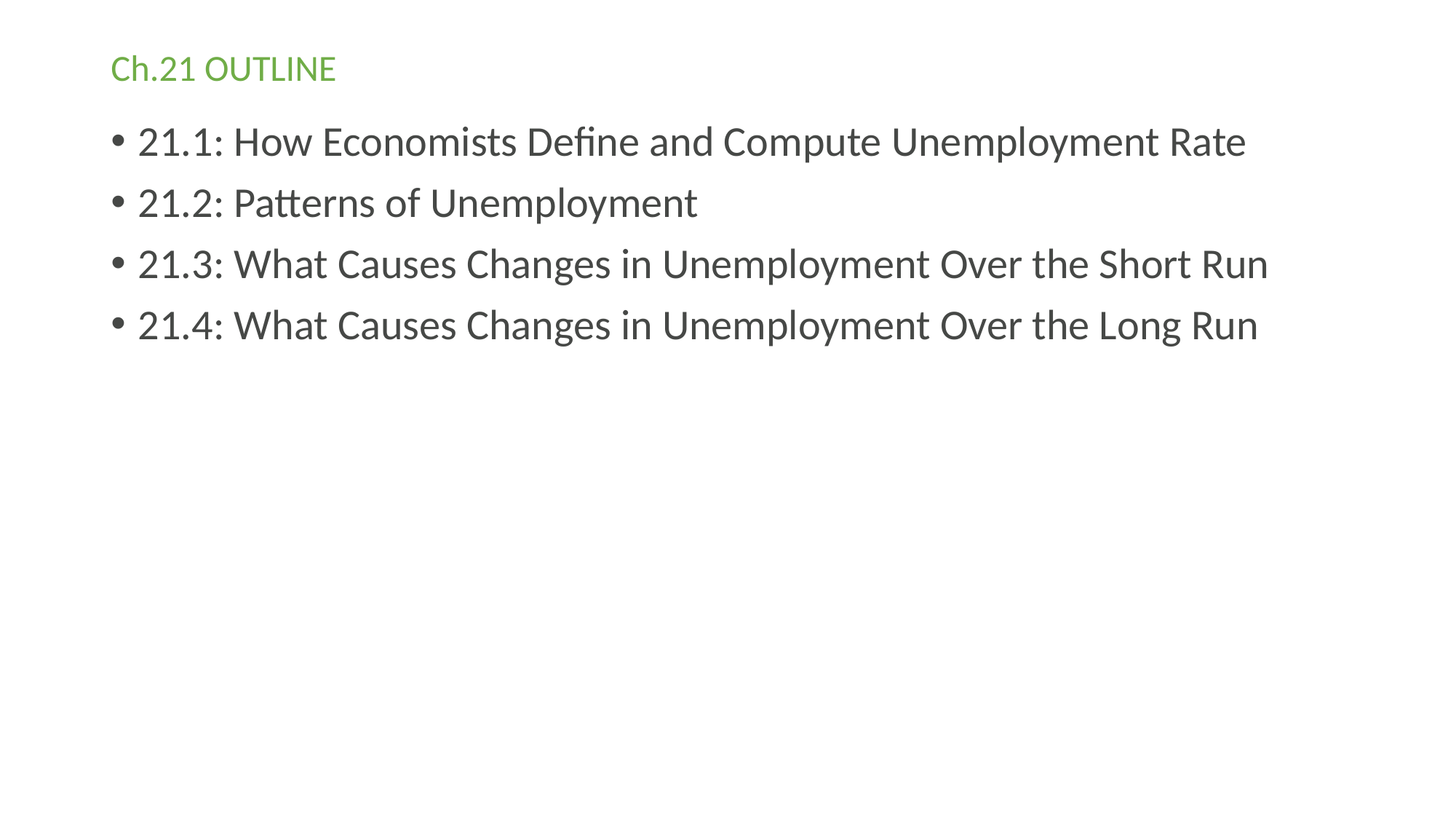

# Ch.21 OUTLINE
21.1: How Economists Define and Compute Unemployment Rate
21.2: Patterns of Unemployment
21.3: What Causes Changes in Unemployment Over the Short Run
21.4: What Causes Changes in Unemployment Over the Long Run